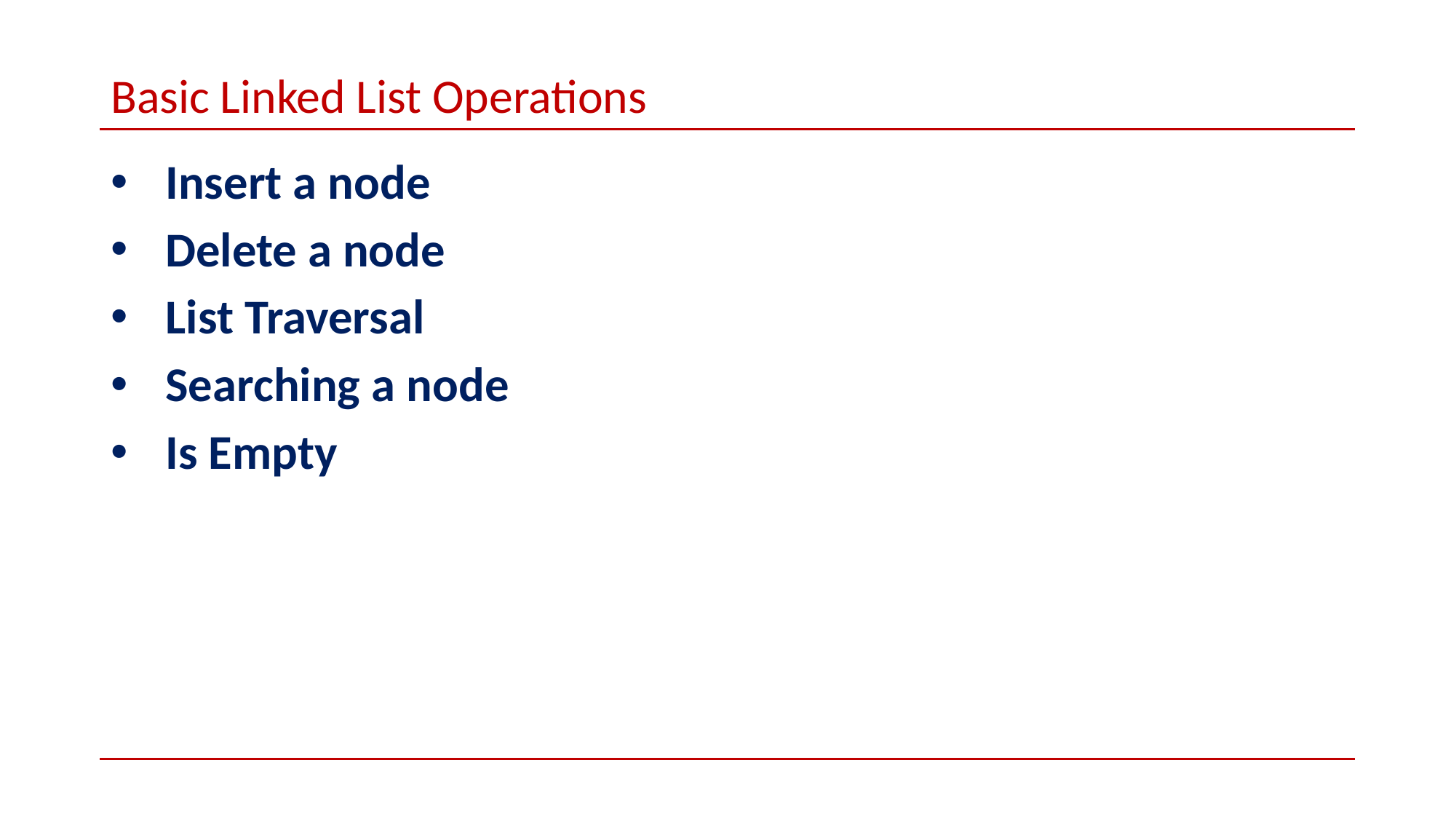

# Basic Linked List Operations
Insert a node
Delete a node
List Traversal
Searching a node
Is Empty